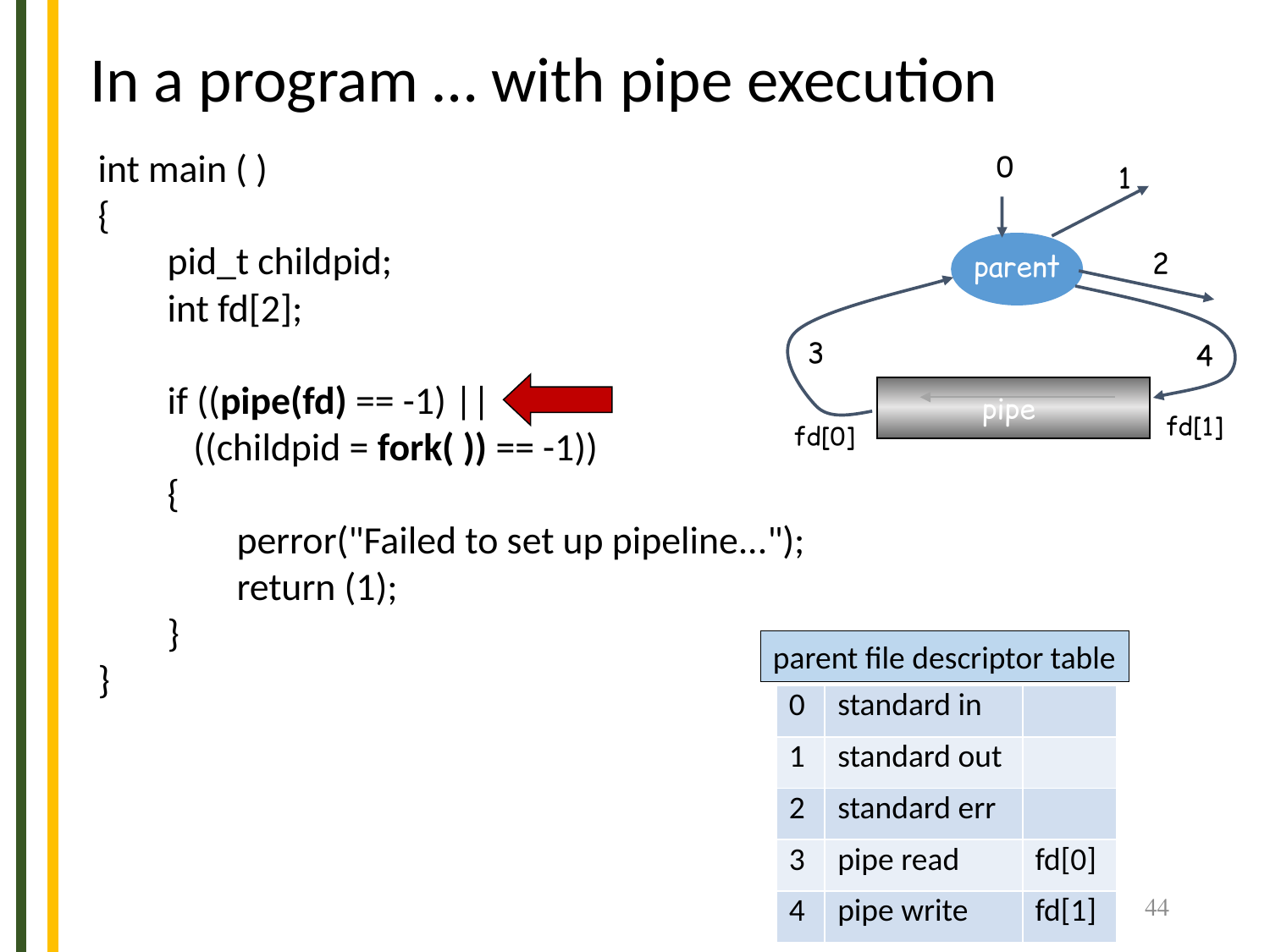

In a program … with pipe execution
int main ( )
{
        pid_t childpid;
        int fd[2];

        if ((pipe(fd) == -1) ||
           ((childpid = fork( )) == -1))
        {
                perror("Failed to set up pipeline...");
                return (1);
        }
}
0
1
0

2
parent

3
4

pipe
fd[1]
fd[0]
parent file descriptor table
| 0 | standard in |  |
| --- | --- | --- |
| 1 | standard out |  |
| 2 | standard err |  |
| 3 | pipe read | fd[0] |
| 4 | pipe write | fd[1] |
44